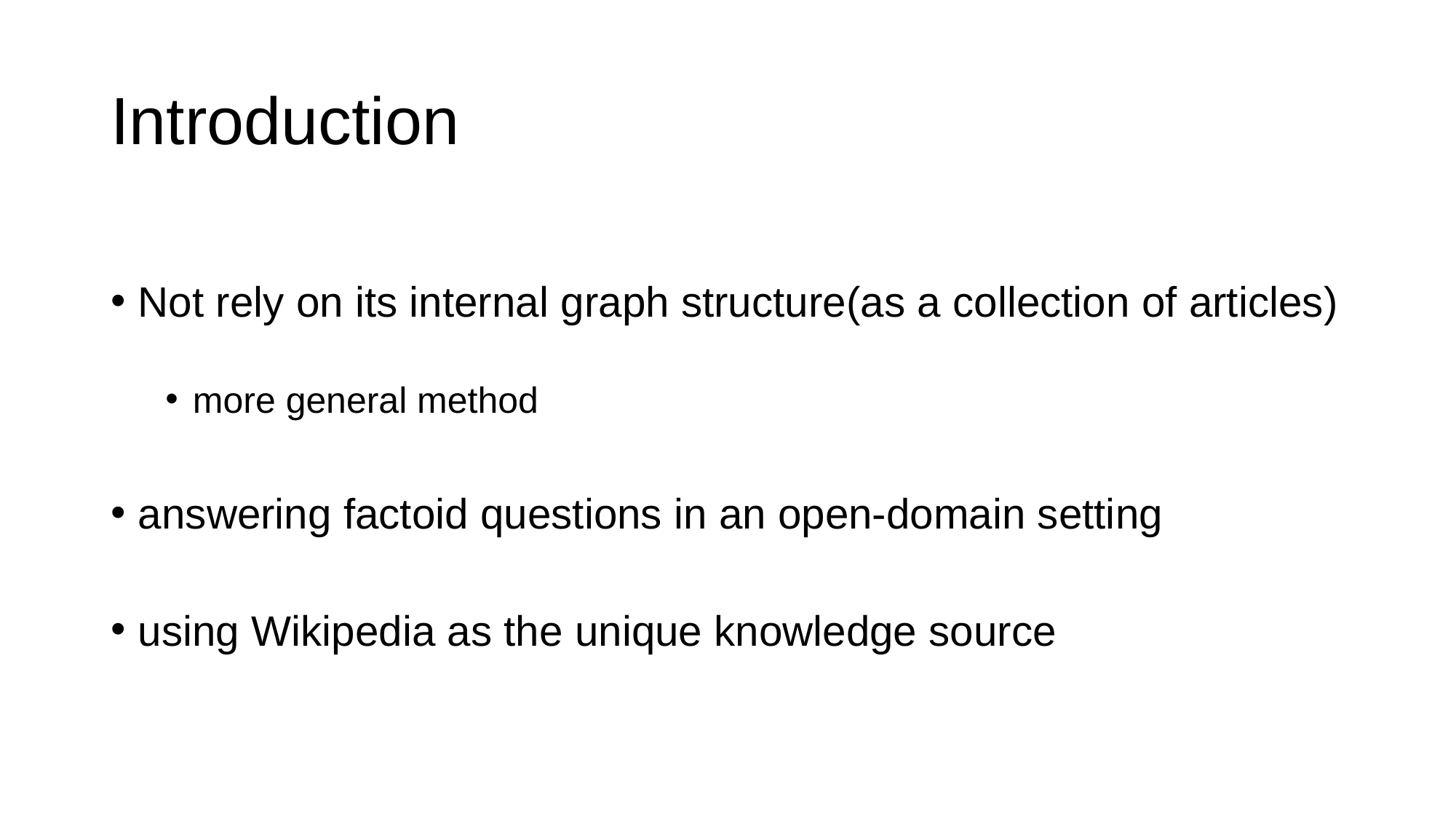

# Introduction
Not rely on its internal graph structure(as a collection of articles)
more general method
answering factoid questions in an open-domain setting
using Wikipedia as the unique knowledge source